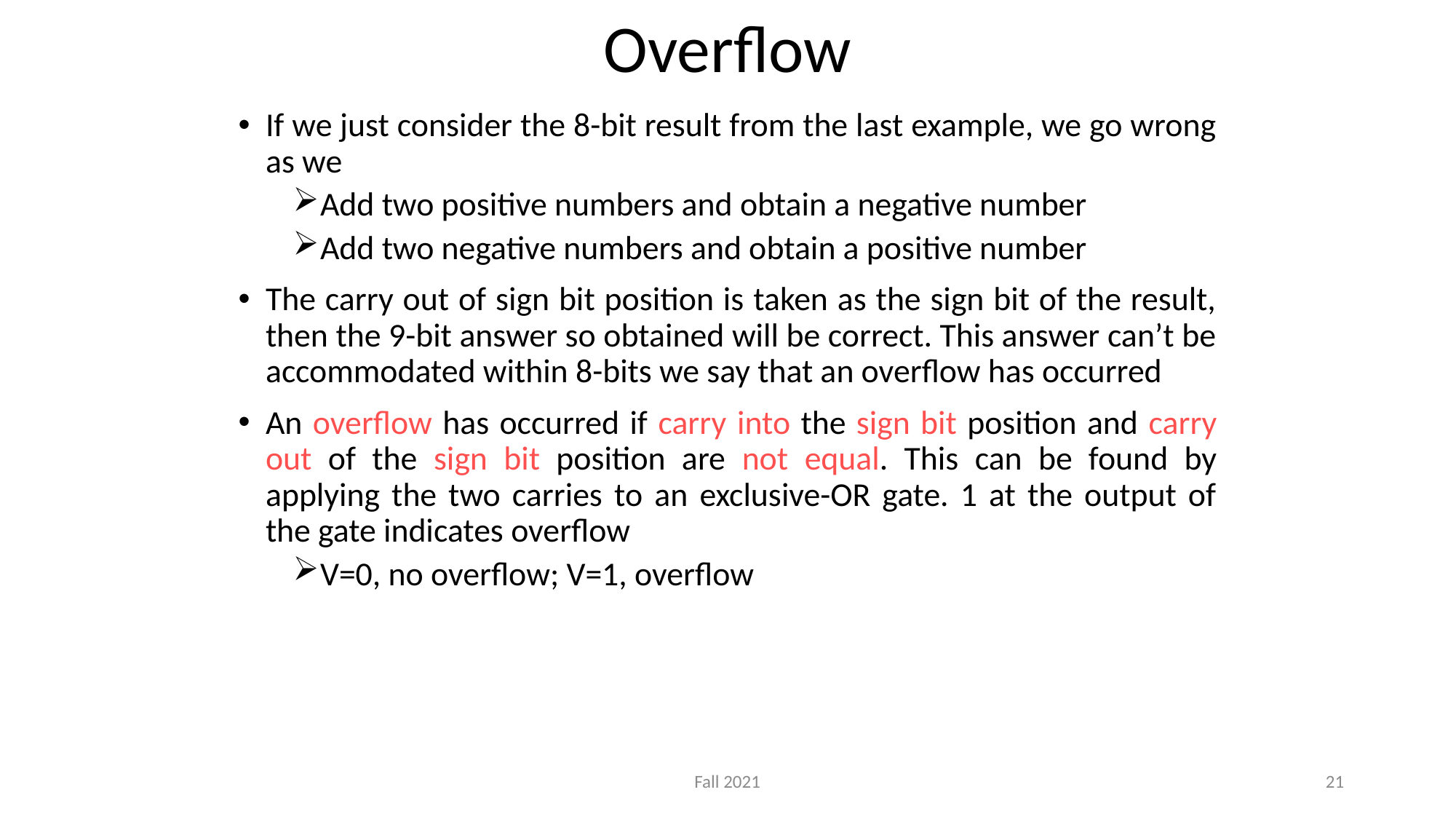

# Overflow
If we just consider the 8-bit result from the last example, we go wrong as we
Add two positive numbers and obtain a negative number
Add two negative numbers and obtain a positive number
The carry out of sign bit position is taken as the sign bit of the result, then the 9-bit answer so obtained will be correct. This answer can’t be accommodated within 8-bits we say that an overflow has occurred
An overflow has occurred if carry into the sign bit position and carry out of the sign bit position are not equal. This can be found by applying the two carries to an exclusive-OR gate. 1 at the output of the gate indicates overflow
V=0, no overflow; V=1, overflow
Fall 2021
21